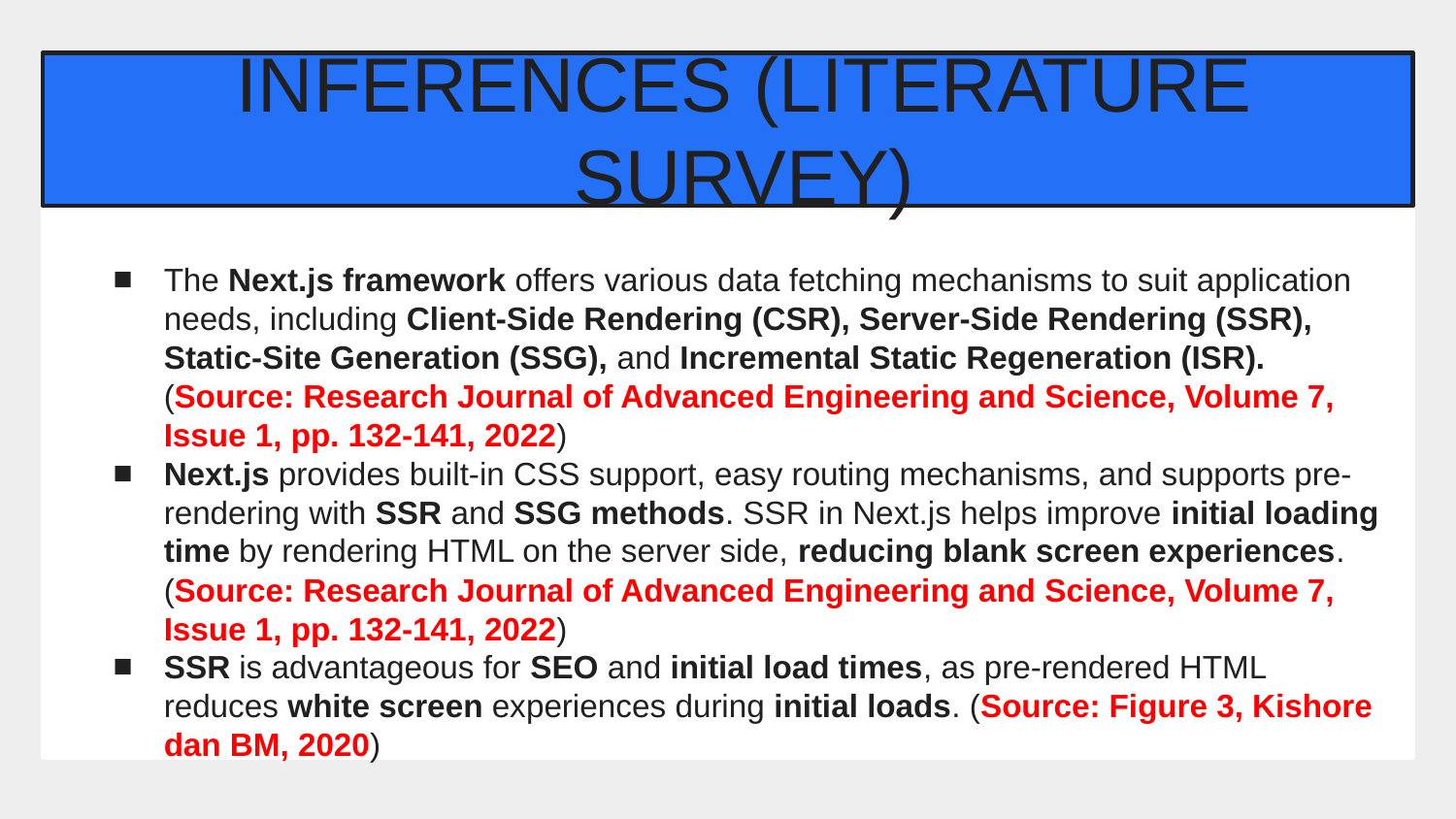

# INFERENCES (LITERATURE SURVEY)
The Next.js framework offers various data fetching mechanisms to suit application needs, including Client-Side Rendering (CSR), Server-Side Rendering (SSR), Static-Site Generation (SSG), and Incremental Static Regeneration (ISR). (Source: Research Journal of Advanced Engineering and Science, Volume 7, Issue 1, pp. 132-141, 2022)
Next.js provides built-in CSS support, easy routing mechanisms, and supports pre-rendering with SSR and SSG methods. SSR in Next.js helps improve initial loading time by rendering HTML on the server side, reducing blank screen experiences. (Source: Research Journal of Advanced Engineering and Science, Volume 7, Issue 1, pp. 132-141, 2022)
SSR is advantageous for SEO and initial load times, as pre-rendered HTML reduces white screen experiences during initial loads. (Source: Figure 3, Kishore dan BM, 2020)